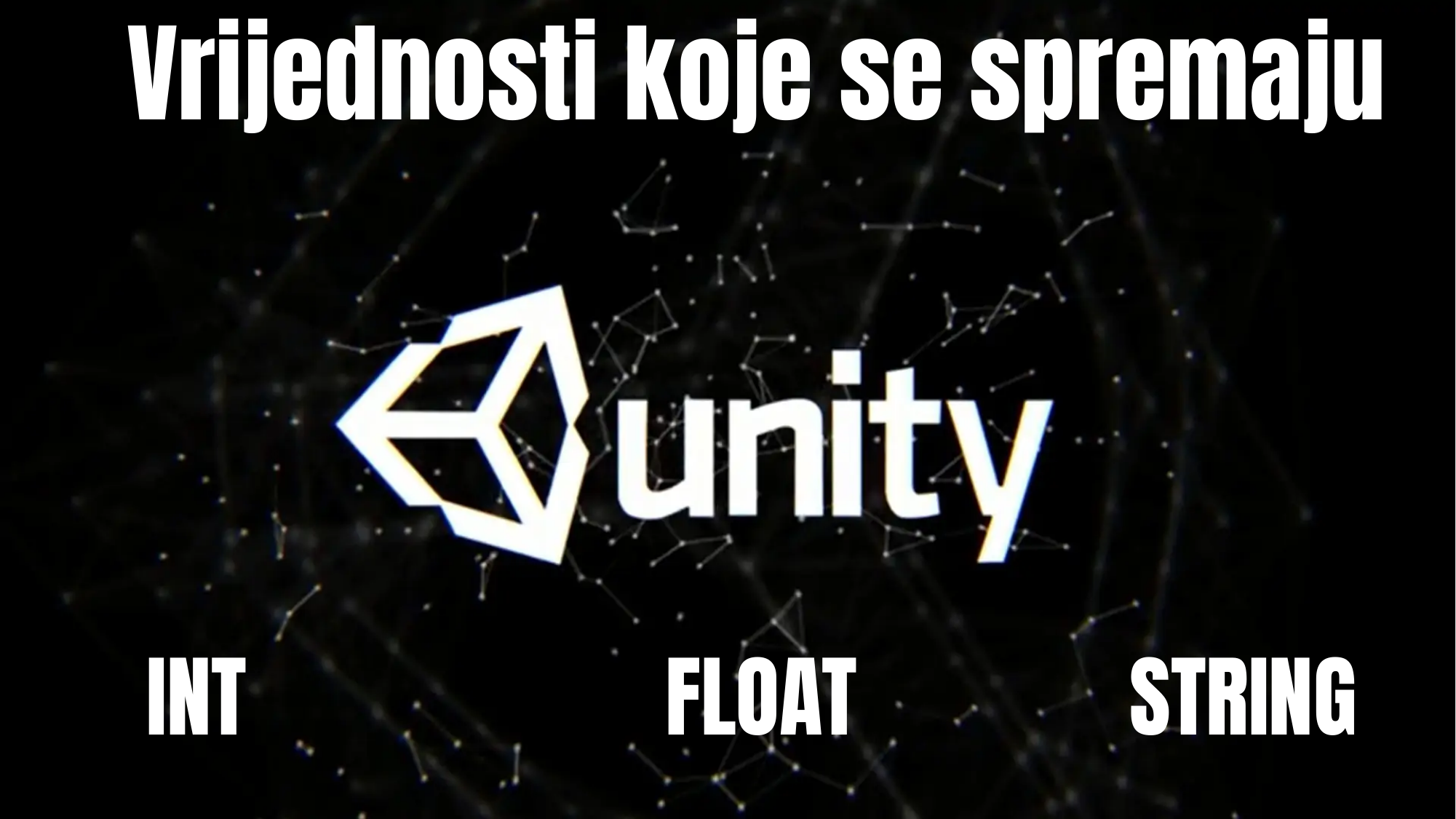

Vrijednosti koje se spremaju
INT                    FLOAT             STRING